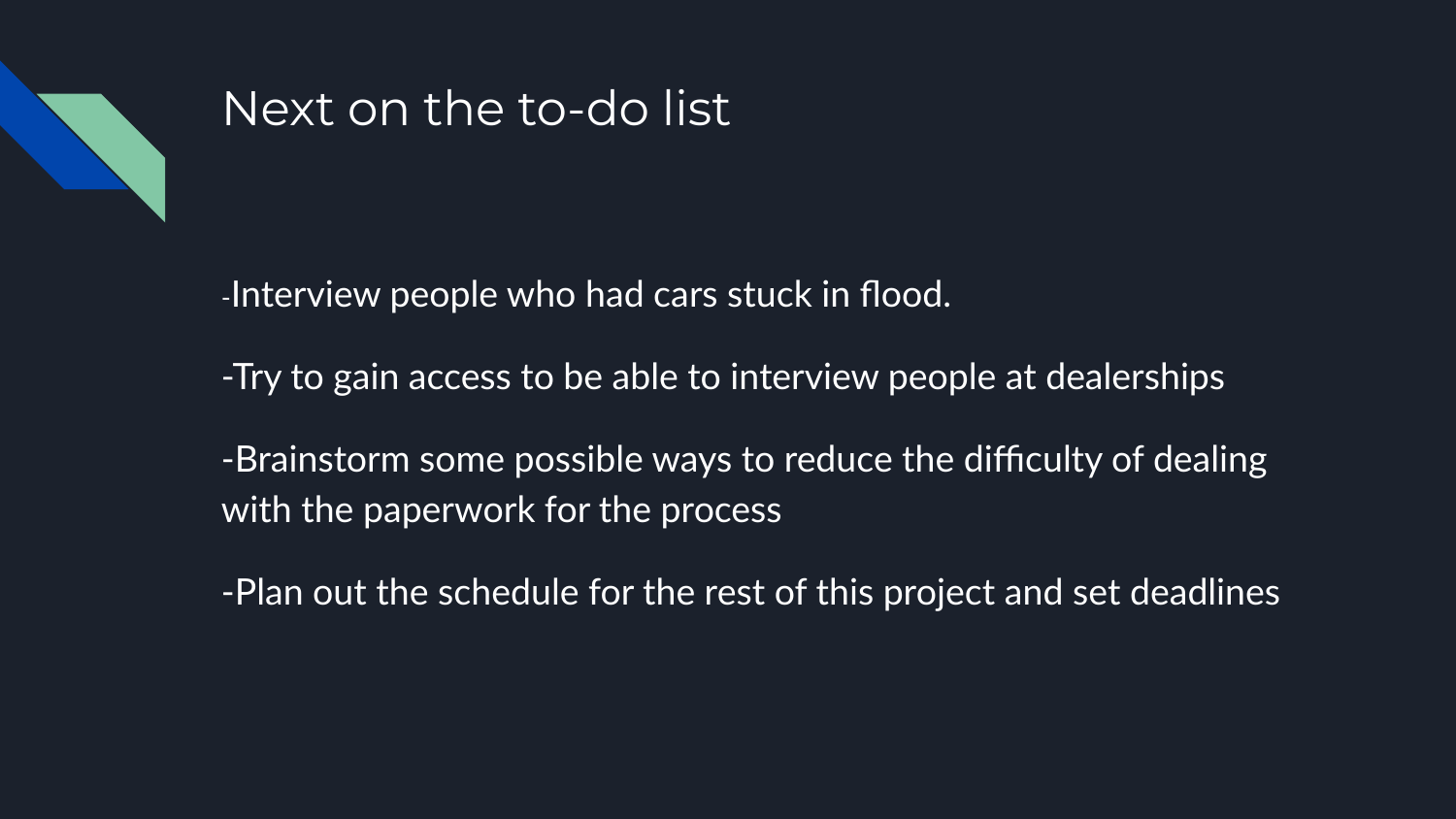

# Next on the to-do list
-Interview people who had cars stuck in flood.
-Try to gain access to be able to interview people at dealerships
-Brainstorm some possible ways to reduce the difficulty of dealing with the paperwork for the process
-Plan out the schedule for the rest of this project and set deadlines